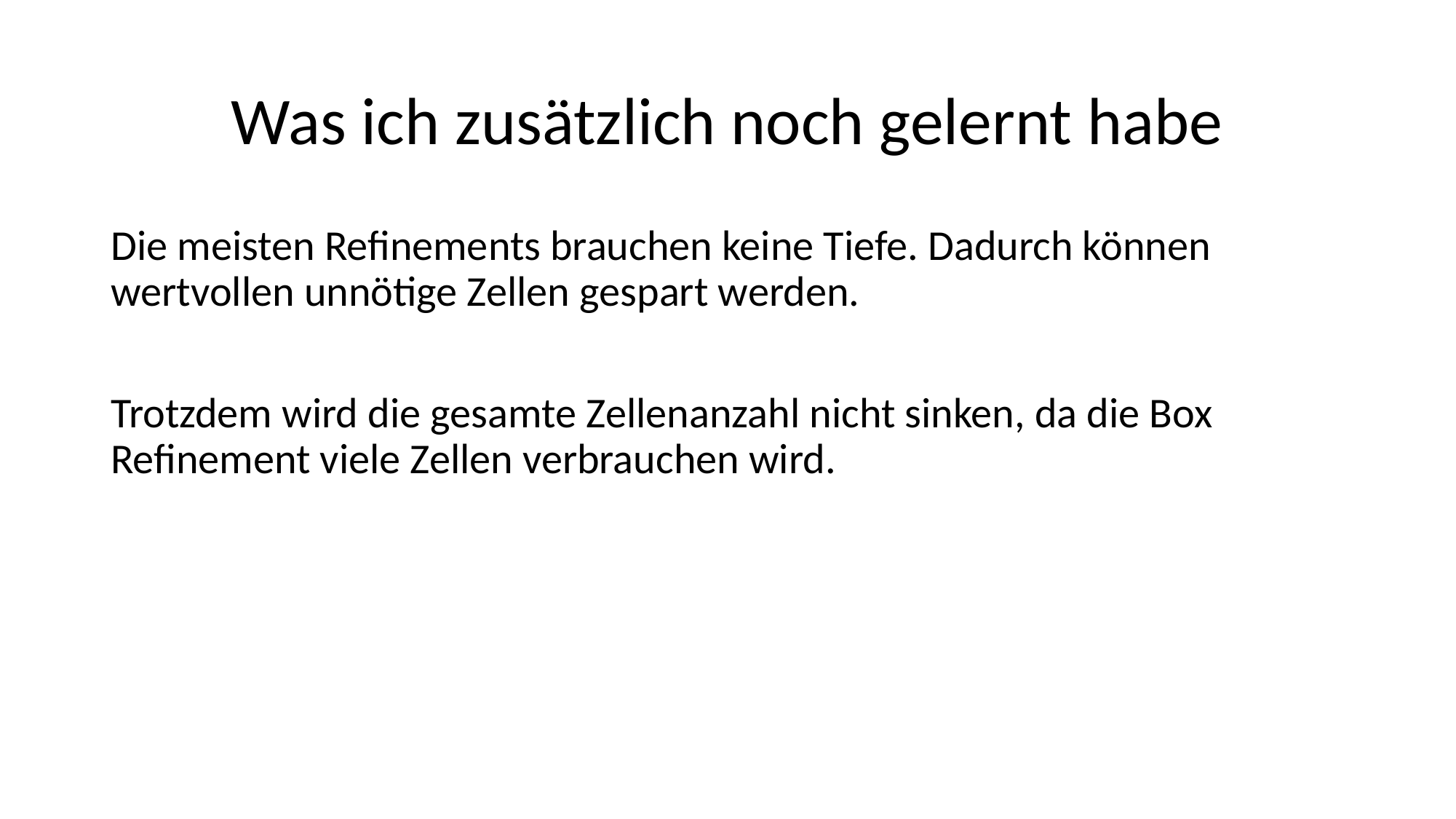

# Was ich zusätzlich noch gelernt habe
Die meisten Refinements brauchen keine Tiefe. Dadurch können wertvollen unnötige Zellen gespart werden.

Trotzdem wird die gesamte Zellenanzahl nicht sinken, da die Box Refinement viele Zellen verbrauchen wird.